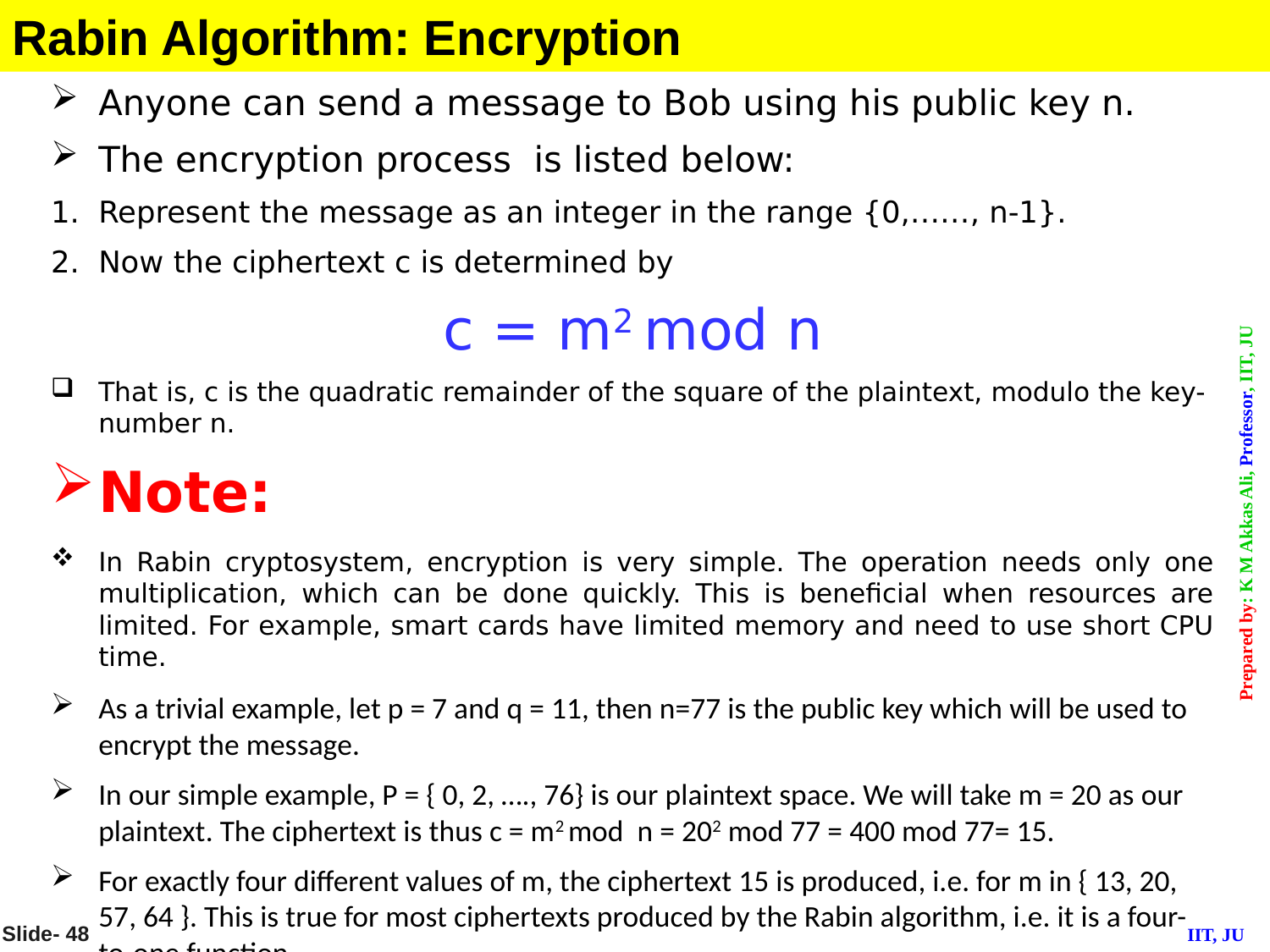

Rabin Algorithm: Encryption
Anyone can send a message to Bob using his public key n.
The encryption process  is listed below:
Represent the message as an integer in the range {0,……, n-1}.
Now the ciphertext c is determined by
c = m2 mod n
That is, c is the quadratic remainder of the square of the plaintext, modulo the key-number n.
Note:
In Rabin cryptosystem, encryption is very simple. The operation needs only one multiplication, which can be done quickly. This is beneficial when resources are limited. For example, smart cards have limited memory and need to use short CPU time.
As a trivial example, let p = 7 and q = 11, then n=77 is the public key which will be used to encrypt the message.
In our simple example, P = { 0, 2, …., 76} is our plaintext space. We will take m = 20 as our plaintext. The ciphertext is thus c = m2 mod  n = 202 mod 77 = 400 mod 77= 15.
For exactly four different values of m, the ciphertext 15 is produced, i.e. for m in { 13, 20, 57, 64 }. This is true for most ciphertexts produced by the Rabin algorithm, i.e. it is a four-to-one function.
Slide- 48